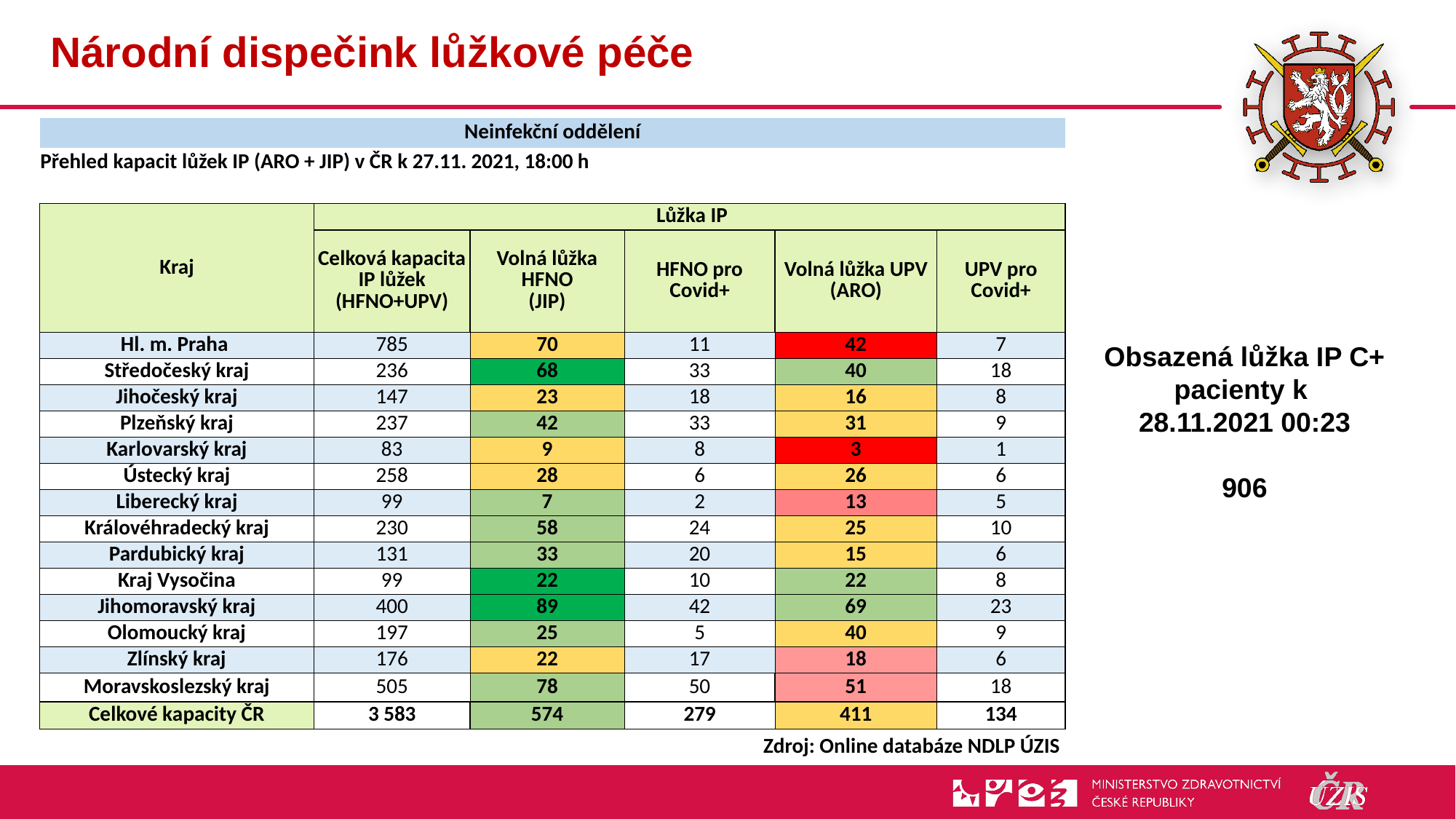

# Národní dispečink lůžkové péče
| Neinfekční oddělení |  |  |  |  |  |
| --- | --- | --- | --- | --- | --- |
| Přehled kapacit lůžek IP (ARO + JIP) v ČR k 27.11. 2021, 18:00 h |  |  |  |  |  |
|  |  |  |  |  |  |
| Kraj | Lůžka IP |  |  |  |  |
|  | Celková kapacita IP lůžek (HFNO+UPV) | Volná lůžka HFNO (JIP) | HFNO pro Covid+ | Volná lůžka UPV (ARO) | UPV pro Covid+ |
| Hl. m. Praha | 785 | 70 | 11 | 42 | 7 |
| Středočeský kraj | 236 | 68 | 33 | 40 | 18 |
| Jihočeský kraj | 147 | 23 | 18 | 16 | 8 |
| Plzeňský kraj | 237 | 42 | 33 | 31 | 9 |
| Karlovarský kraj | 83 | 9 | 8 | 3 | 1 |
| Ústecký kraj | 258 | 28 | 6 | 26 | 6 |
| Liberecký kraj | 99 | 7 | 2 | 13 | 5 |
| Královéhradecký kraj | 230 | 58 | 24 | 25 | 10 |
| Pardubický kraj | 131 | 33 | 20 | 15 | 6 |
| Kraj Vysočina | 99 | 22 | 10 | 22 | 8 |
| Jihomoravský kraj | 400 | 89 | 42 | 69 | 23 |
| Olomoucký kraj | 197 | 25 | 5 | 40 | 9 |
| Zlínský kraj | 176 | 22 | 17 | 18 | 6 |
| Moravskoslezský kraj | 505 | 78 | 50 | 51 | 18 |
| Celkové kapacity ČR | 3 583 | 574 | 279 | 411 | 134 |
| Zdroj: Online databáze NDLP ÚZIS |  |  |  |  |  |
Obsazená lůžka IP C+ pacienty k
28.11.2021 00:23

906